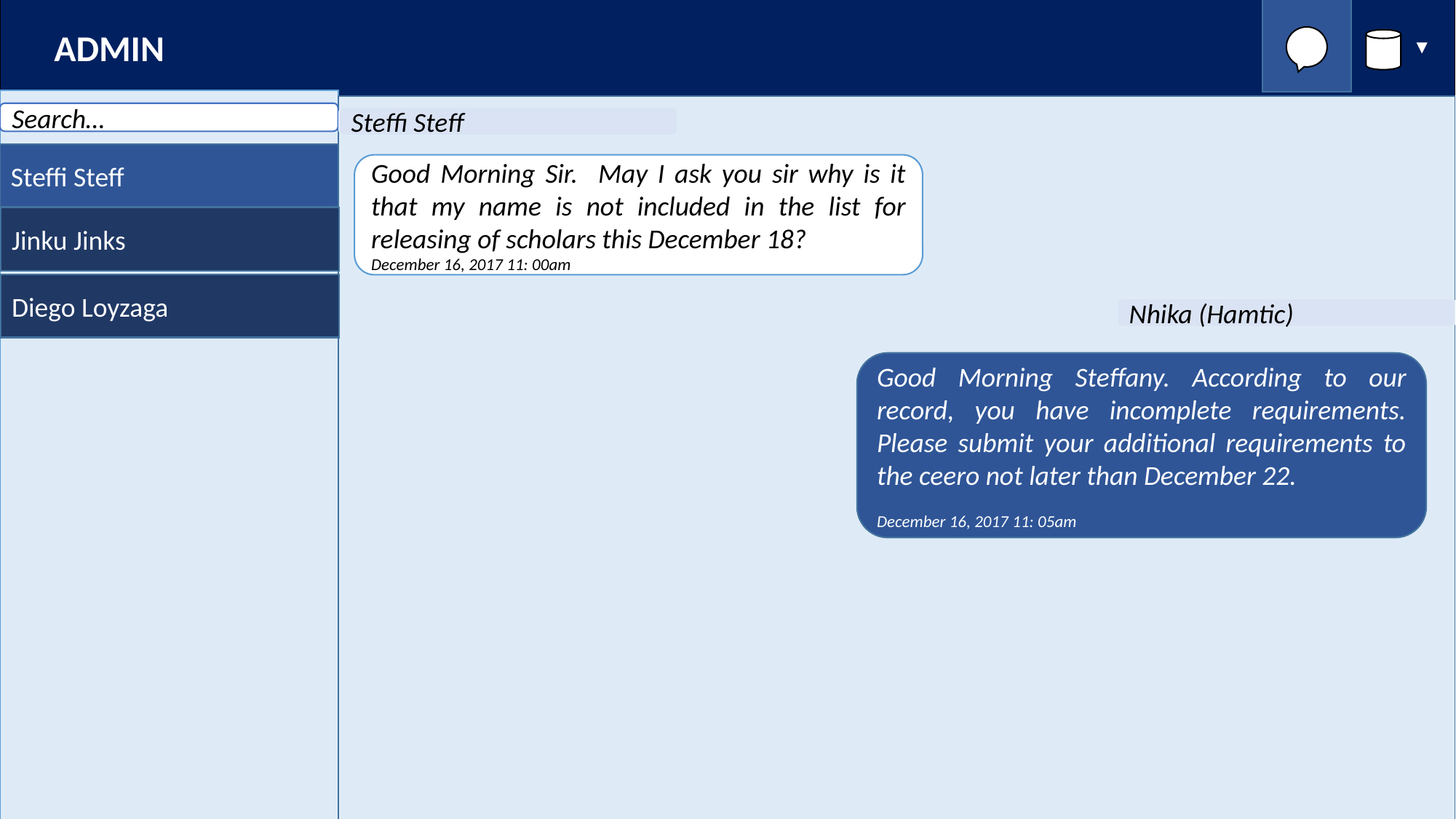

ADMIN

Search…
Steffi Steff

Steffi Steff
Good Morning Sir.  May I ask you sir why is it that my name is not included in the list for releasing of scholars this December 18?
December 16, 2017 11: 00am
Jinku Jinks
Diego Loyzaga

Nhika (Hamtic)

Good Morning Steffany. According to our record, you have incomplete requirements. Please submit your additional requirements to the ceero not later than December 22.

December 16, 2017 11: 05am